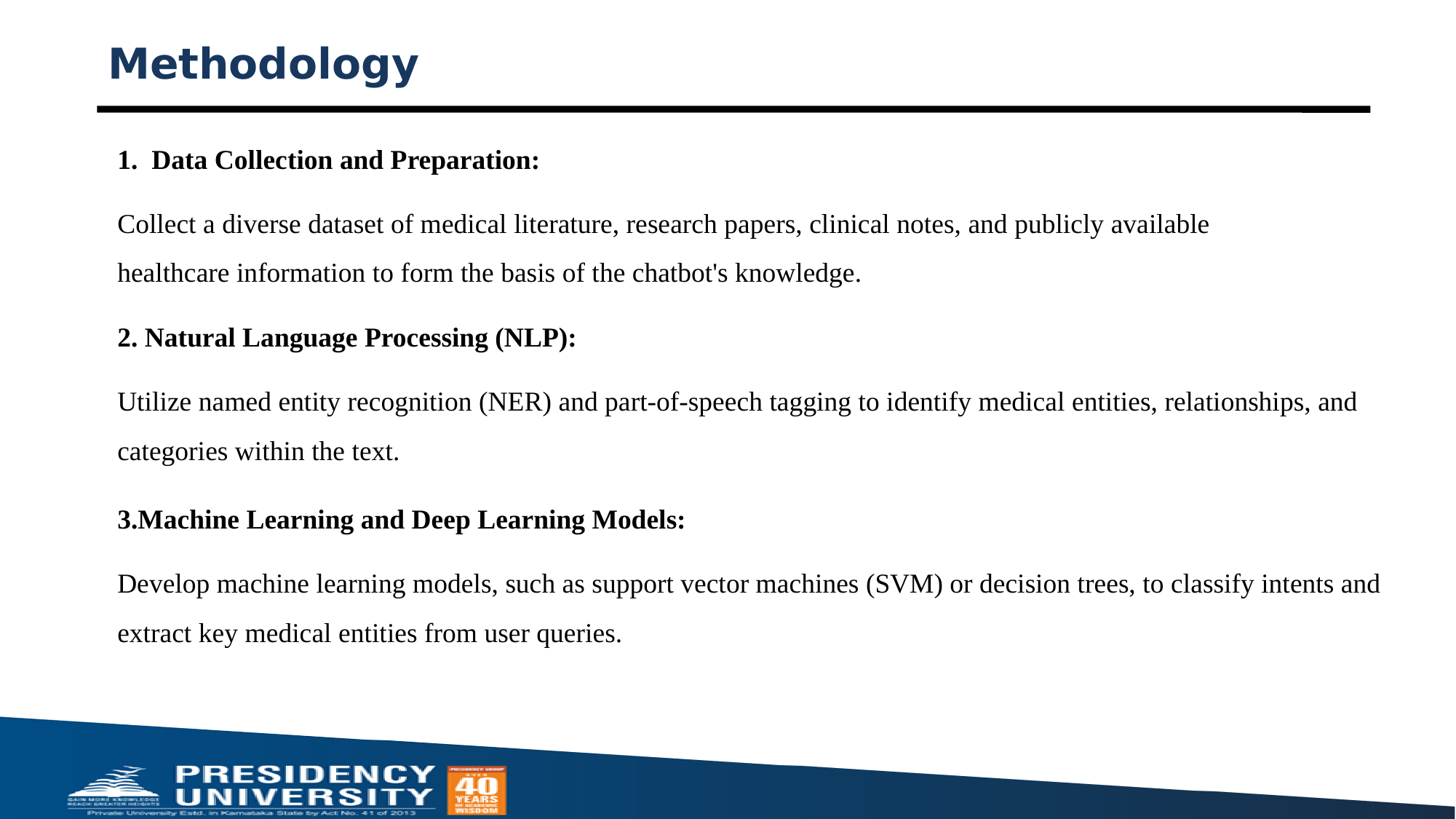

# Methodology
1.  Data Collection and Preparation:
Collect a diverse dataset of medical literature, research papers, clinical notes, and publicly available healthcare information to form the basis of the chatbot's knowledge.
2. Natural Language Processing (NLP):
Utilize named entity recognition (NER) and part-of-speech tagging to identify medical entities, relationships, and categories within the text.
3.Machine Learning and Deep Learning Models:
Develop machine learning models, such as support vector machines (SVM) or decision trees, to classify intents and extract key medical entities from user queries.